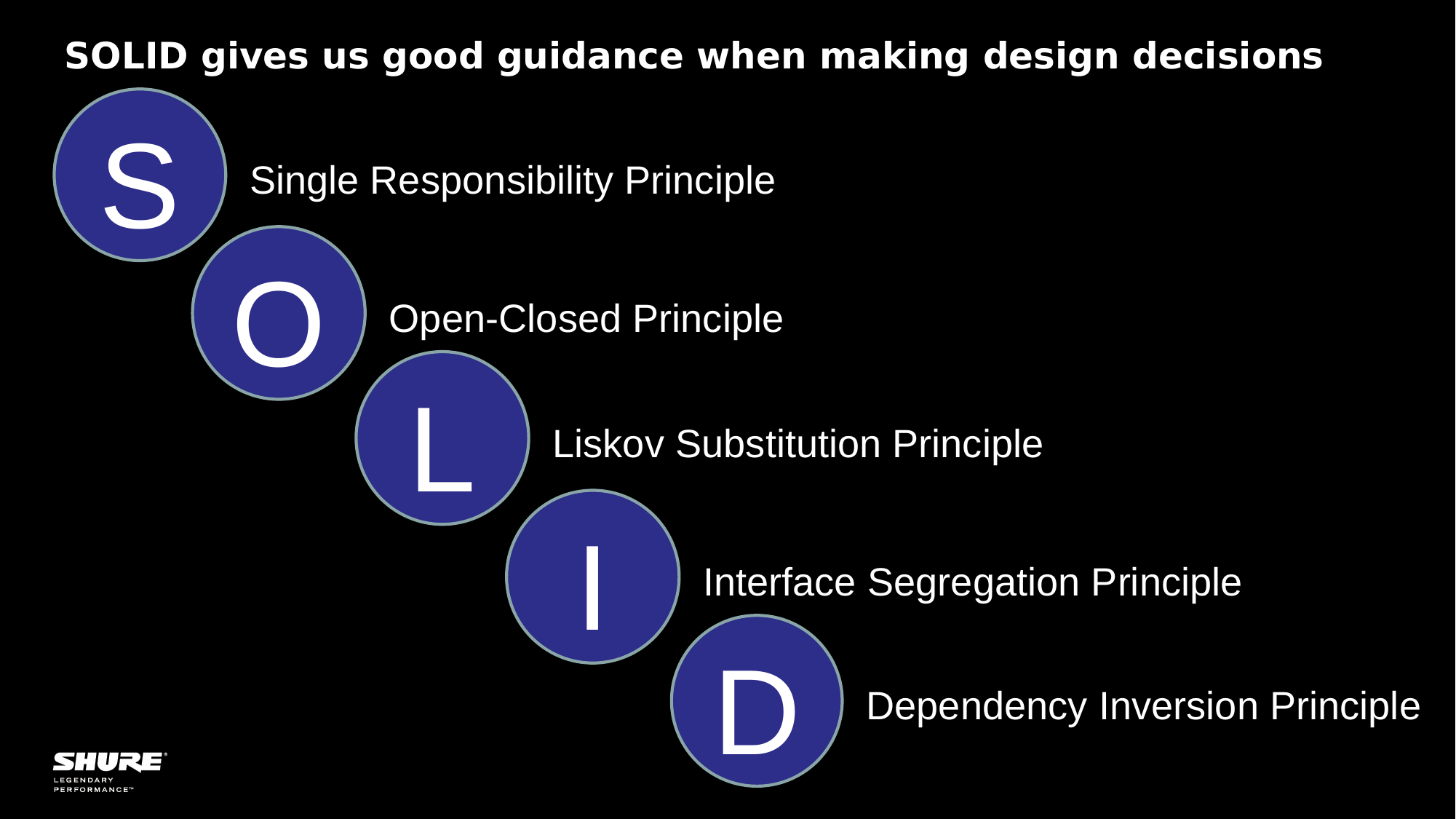

# SOLID gives us good guidance when making design decisions
S
Single Responsibility Principle
O
Open-Closed Principle
L
Liskov Substitution Principle
I
Interface Segregation Principle
D
Dependency Inversion Principle
12